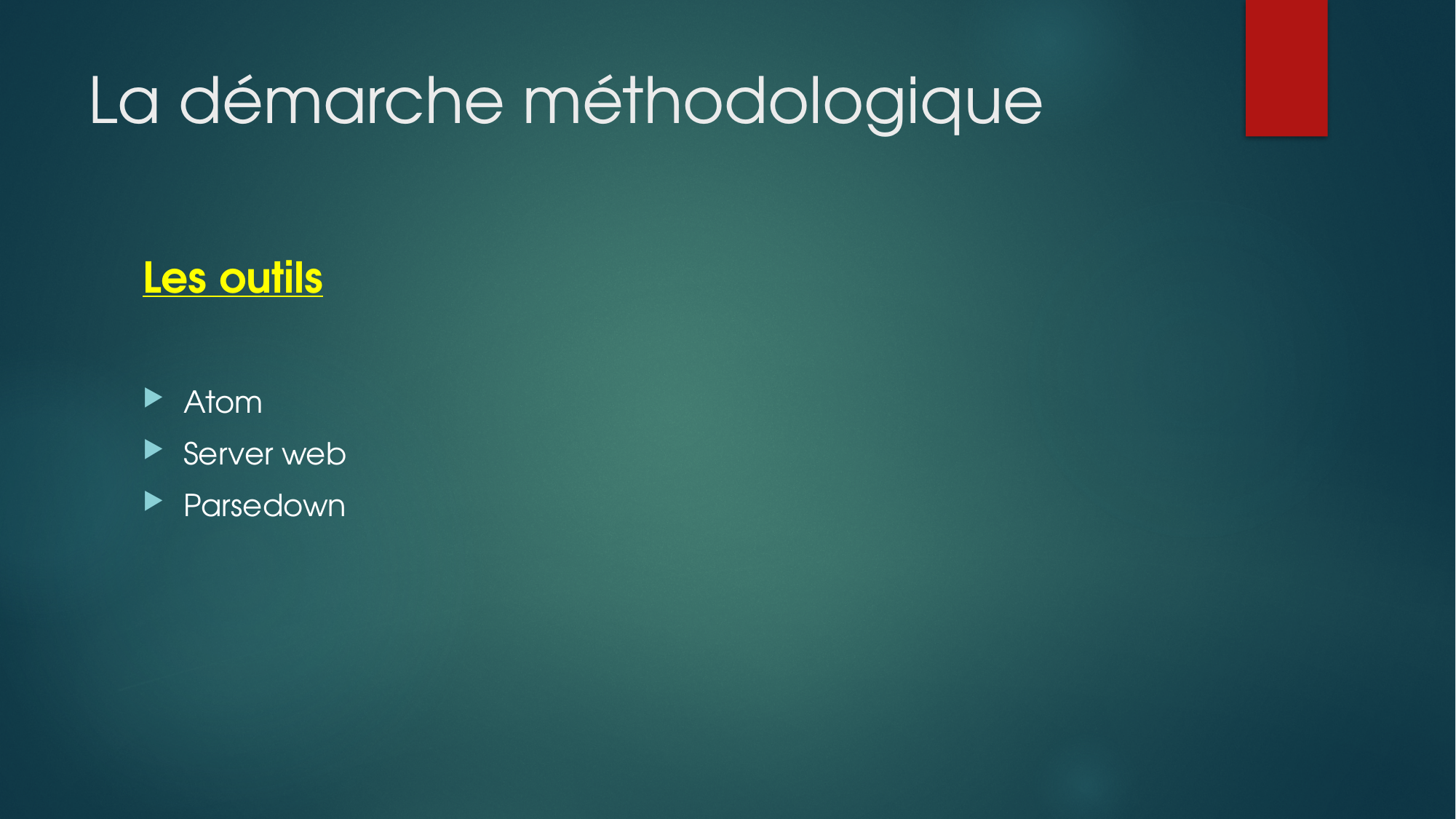

# La démarche méthodologique
Les outils

Atom
Server web
Parsedown